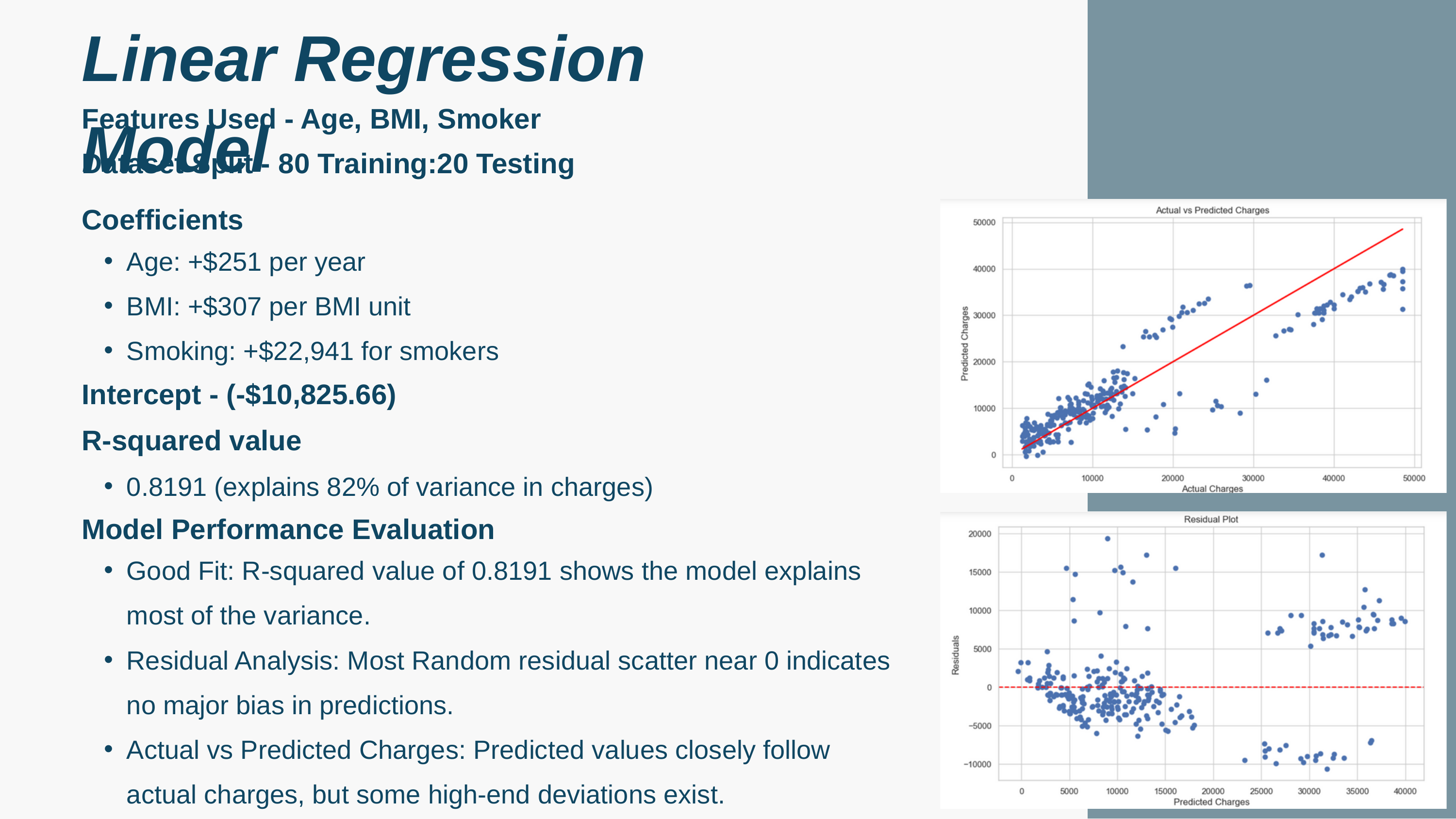

Linear Regression Model
Features Used - Age, BMI, Smoker
Dataset Split - 80 Training:20 Testing
Coefficients

Age: +$251 per year
BMI: +$307 per BMI unit
Smoking: +$22,941 for smokers

Intercept - (-$10,825.66)
R-squared value
0.8191 (explains 82% of variance in charges)
Model Performance Evaluation

Good Fit: R-squared value of 0.8191 shows the model explains most of the variance.
Residual Analysis: Most Random residual scatter near 0 indicates no major bias in predictions.
Actual vs Predicted Charges: Predicted values closely follow actual charges, but some high-end deviations exist.